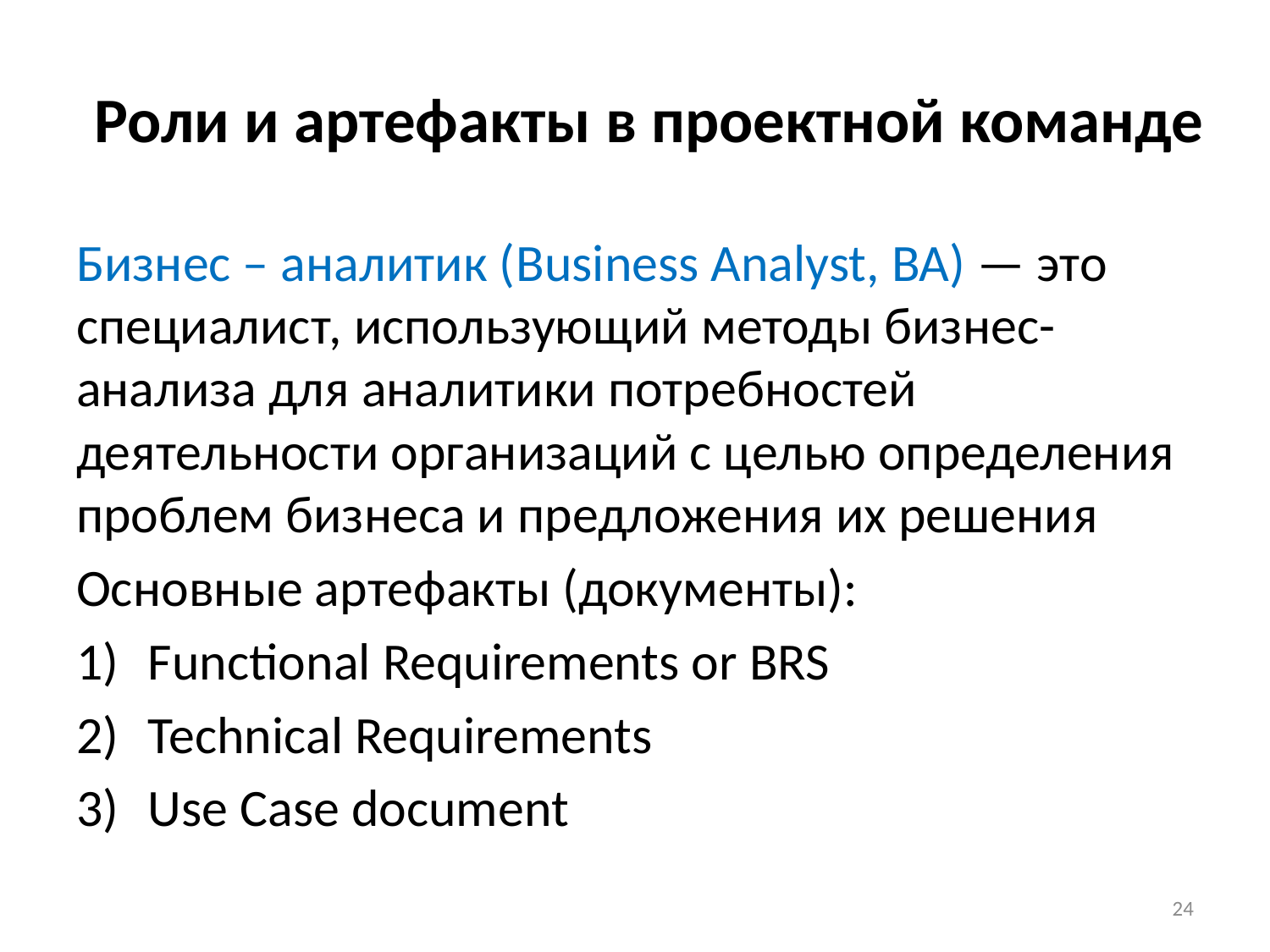

# Роли и артефакты в проектной команде
Бизнес – аналитик (Business Analyst, BA) — это  специалист, использующий методы бизнес-анализа для аналитики потребностей деятельности организаций с целью определения проблем бизнеса и предложения их решения
Основные артефакты (документы):
Functional Requirements or BRS
Technical Requirements
Use Case document

24